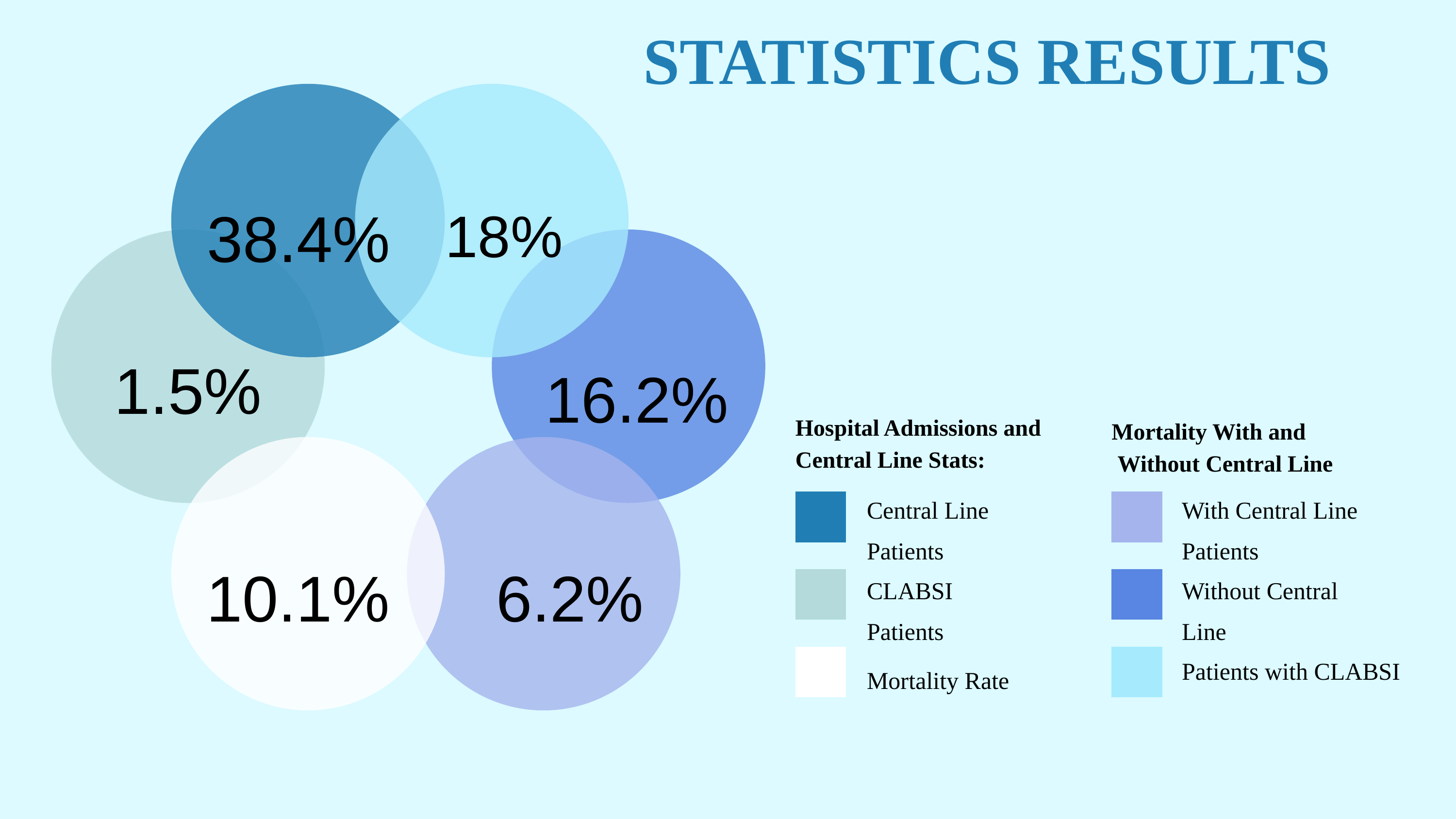

STATISTICS RESULTS

38.4%
18%

1.5%
16.2%
Hospital Admissions and Central Line Stats:
Mortality With and
 Without Central Line

Central Line Patients
With Central Line Patients
10.1%
6.2%

CLABSI
Patients
Without Central
Line

Patients with CLABSI
Mortality Rate